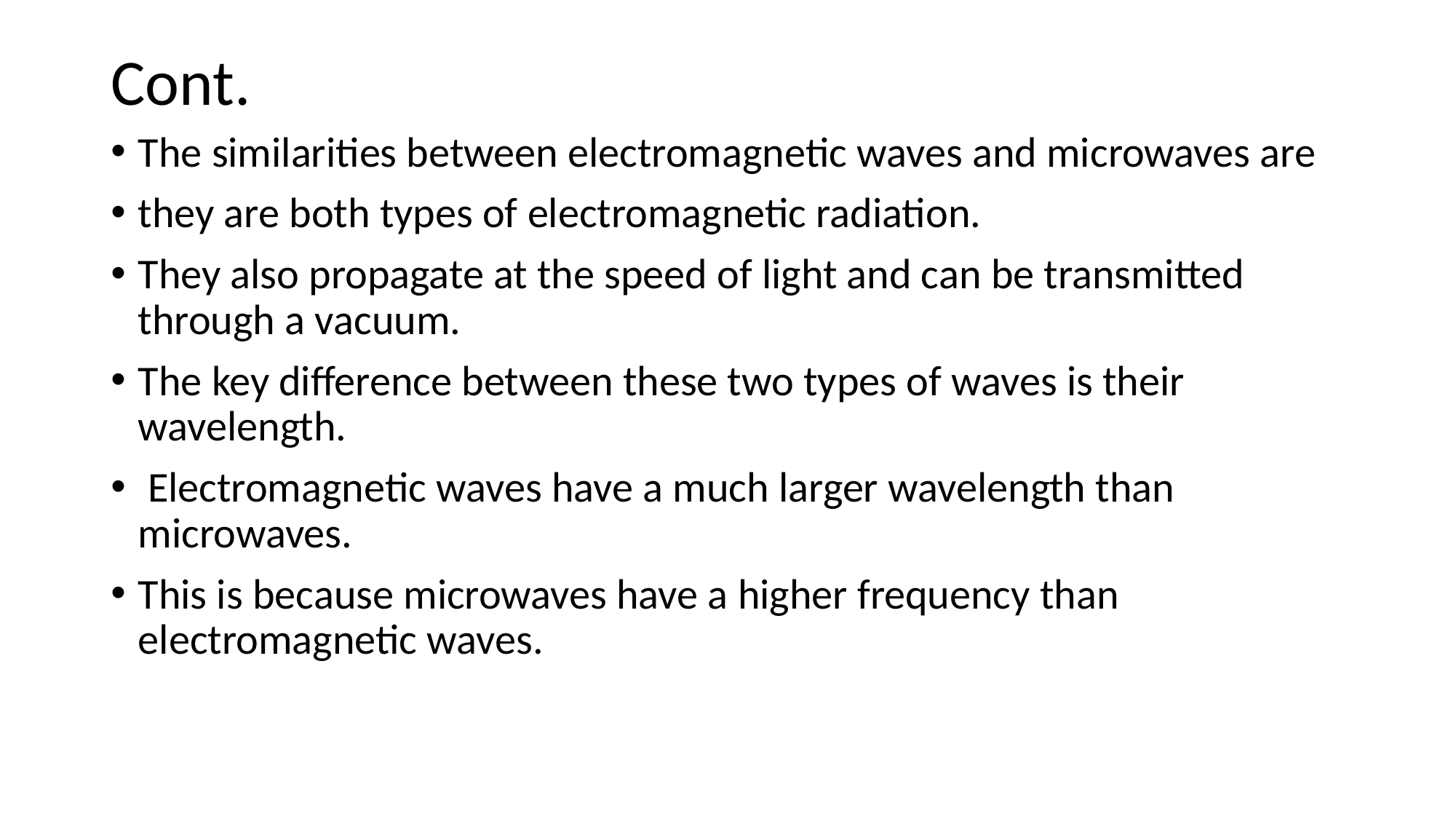

# Cont.
The similarities between electromagnetic waves and microwaves are
they are both types of electromagnetic radiation.
They also propagate at the speed of light and can be transmitted through a vacuum.
The key difference between these two types of waves is their wavelength.
 Electromagnetic waves have a much larger wavelength than microwaves.
This is because microwaves have a higher frequency than electromagnetic waves.